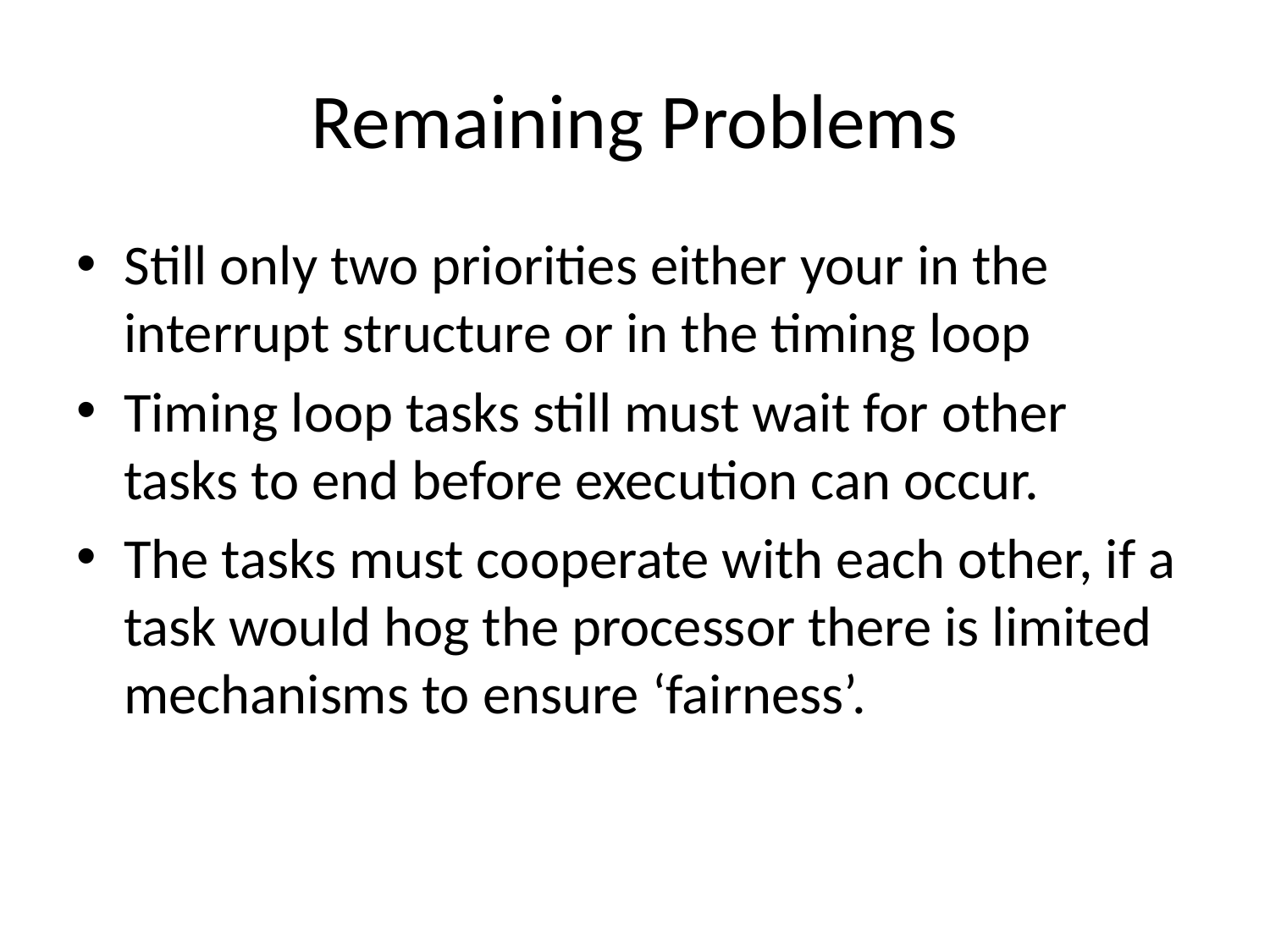

# Remaining Problems
Still only two priorities either your in the interrupt structure or in the timing loop
Timing loop tasks still must wait for other tasks to end before execution can occur.
The tasks must cooperate with each other, if a task would hog the processor there is limited mechanisms to ensure ‘fairness’.